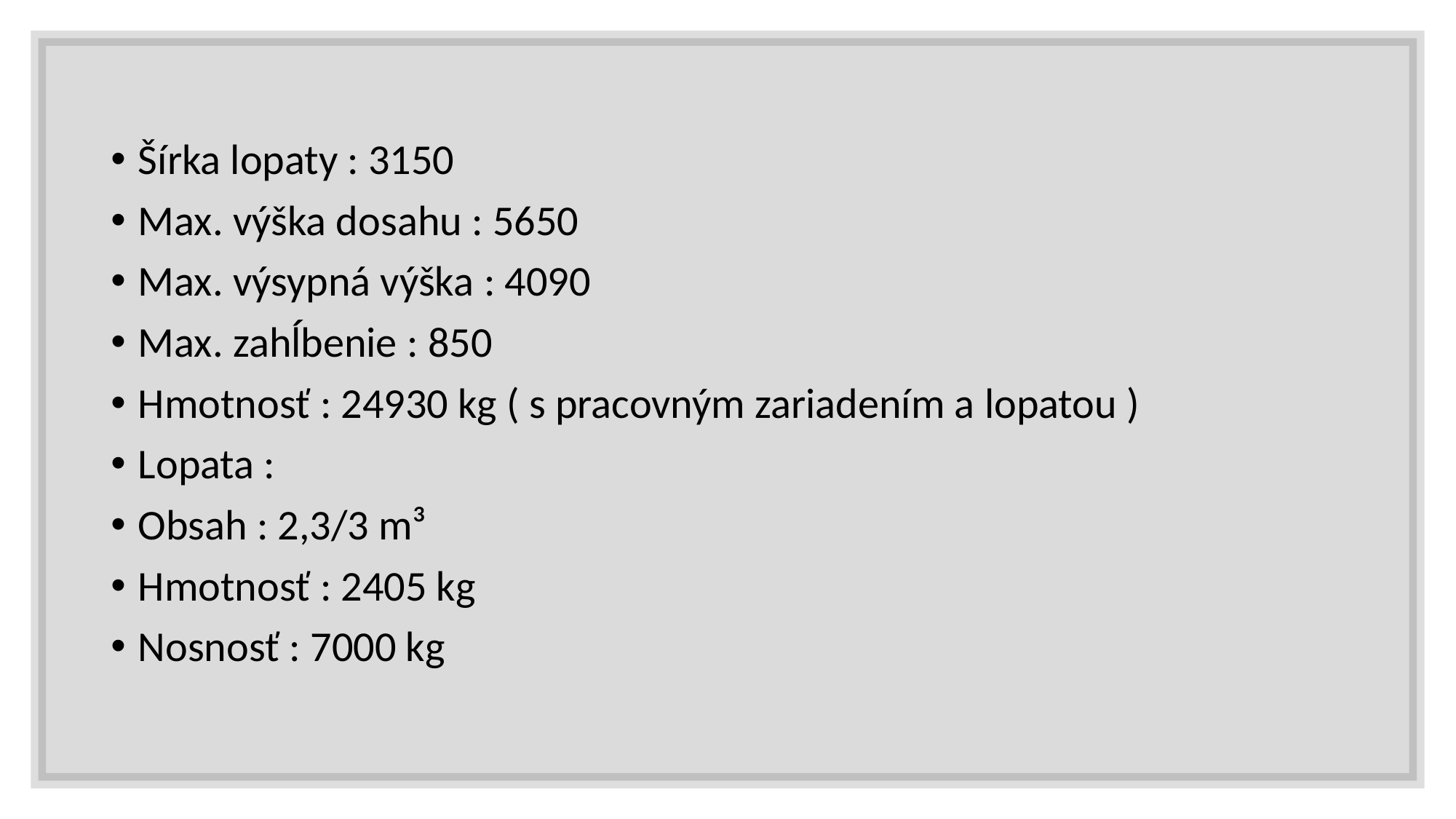

Šírka lopaty : 3150
Max. výška dosahu : 5650
Max. výsypná výška : 4090
Max. zahĺbenie : 850
Hmotnosť : 24930 kg ( s pracovným zariadením a lopatou )
Lopata :
Obsah : 2,3/3 m³
Hmotnosť : 2405 kg
Nosnosť : 7000 kg